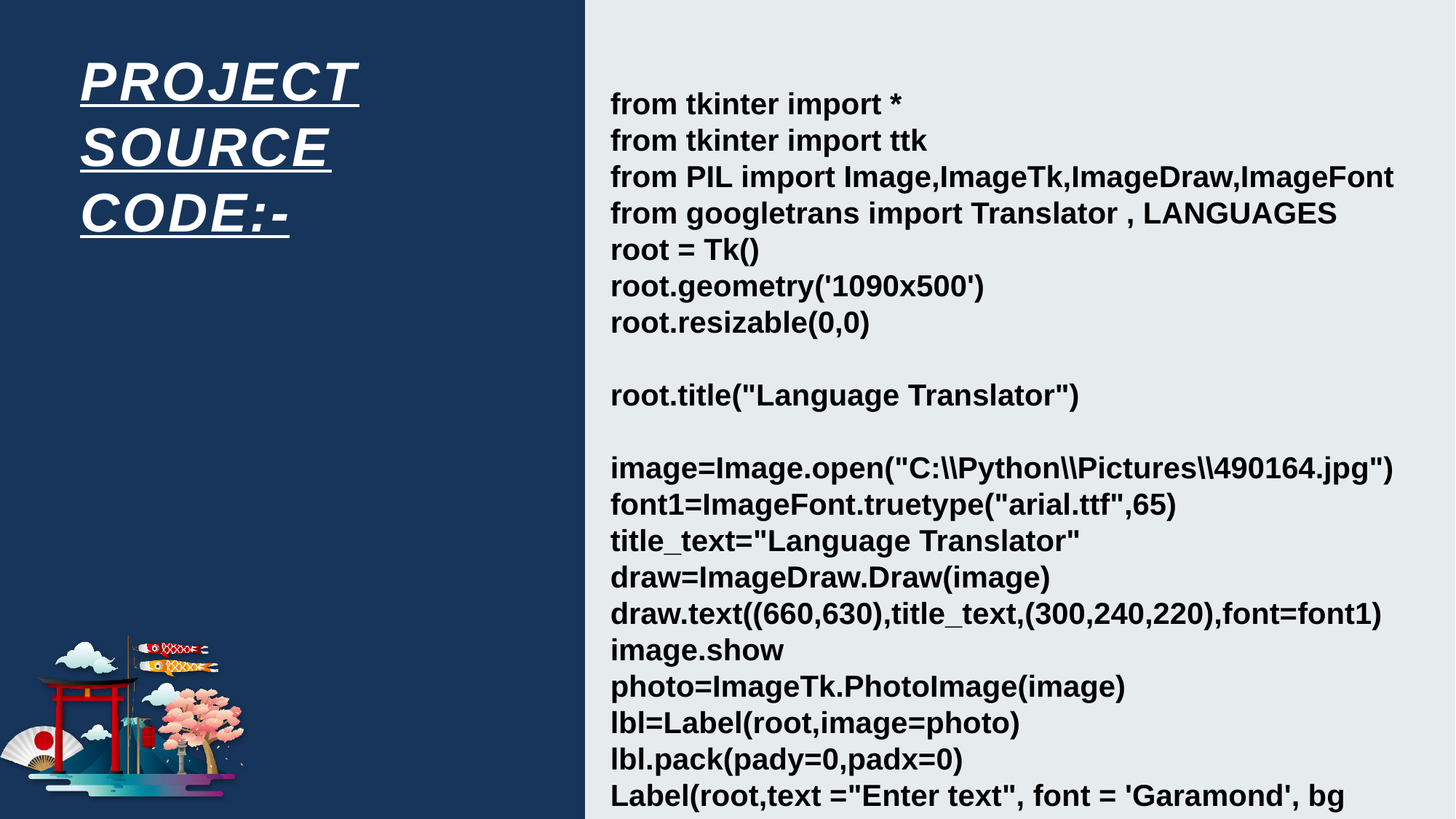

from tkinter import *
from tkinter import ttk
from PIL import Image,ImageTk,ImageDraw,ImageFont
from googletrans import Translator , LANGUAGES
root = Tk()
root.geometry('1090x500')
root.resizable(0,0)

root.title("Language Translator")

image=Image.open("C:\\Python\\Pictures\\490164.jpg")
font1=ImageFont.truetype("arial.ttf",65)
title_text="Language Translator"
draw=ImageDraw.Draw(image)
draw.text((660,630),title_text,(300,240,220),font=font1)
image.show
photo=ImageTk.PhotoImage(image)
lbl=Label(root,image=photo)
lbl.pack(pady=0,padx=0)
Label(root,text ="Enter text", font = 'Garamond', bg ='white smoke' ) .place(x=200,y=60)

# PROJECT SOURCE CODE:-